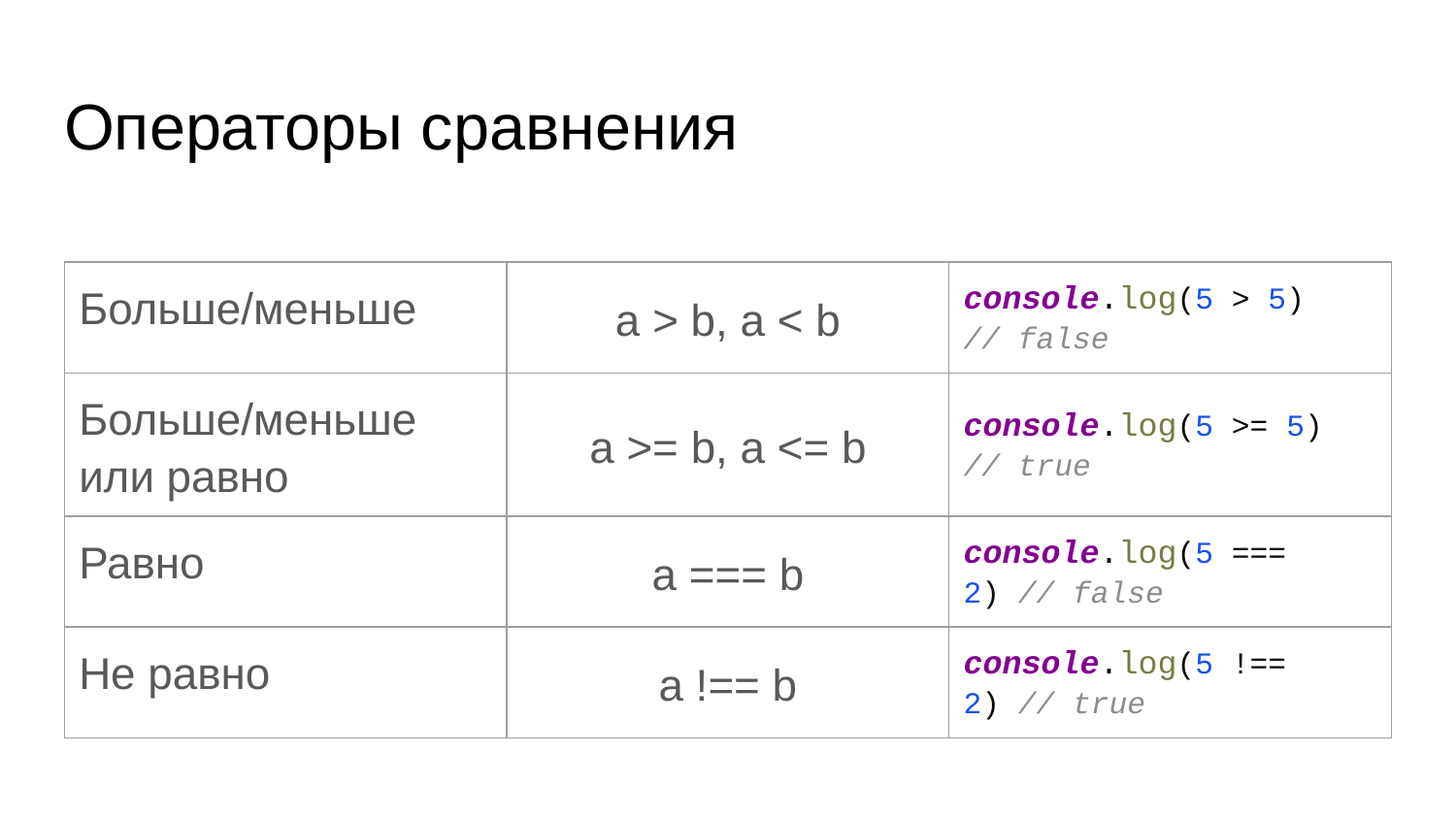

# Операторы сравнения
| Больше/меньше | a > b, a < b | console.log(5 > 5) // false |
| --- | --- | --- |
| Больше/меньше или равно | a >= b, a <= b | console.log(5 >= 5) // true |
| Равно | a === b | console.log(5 === 2) // false |
| Не равно | a !== b | console.log(5 !== 2) // true |